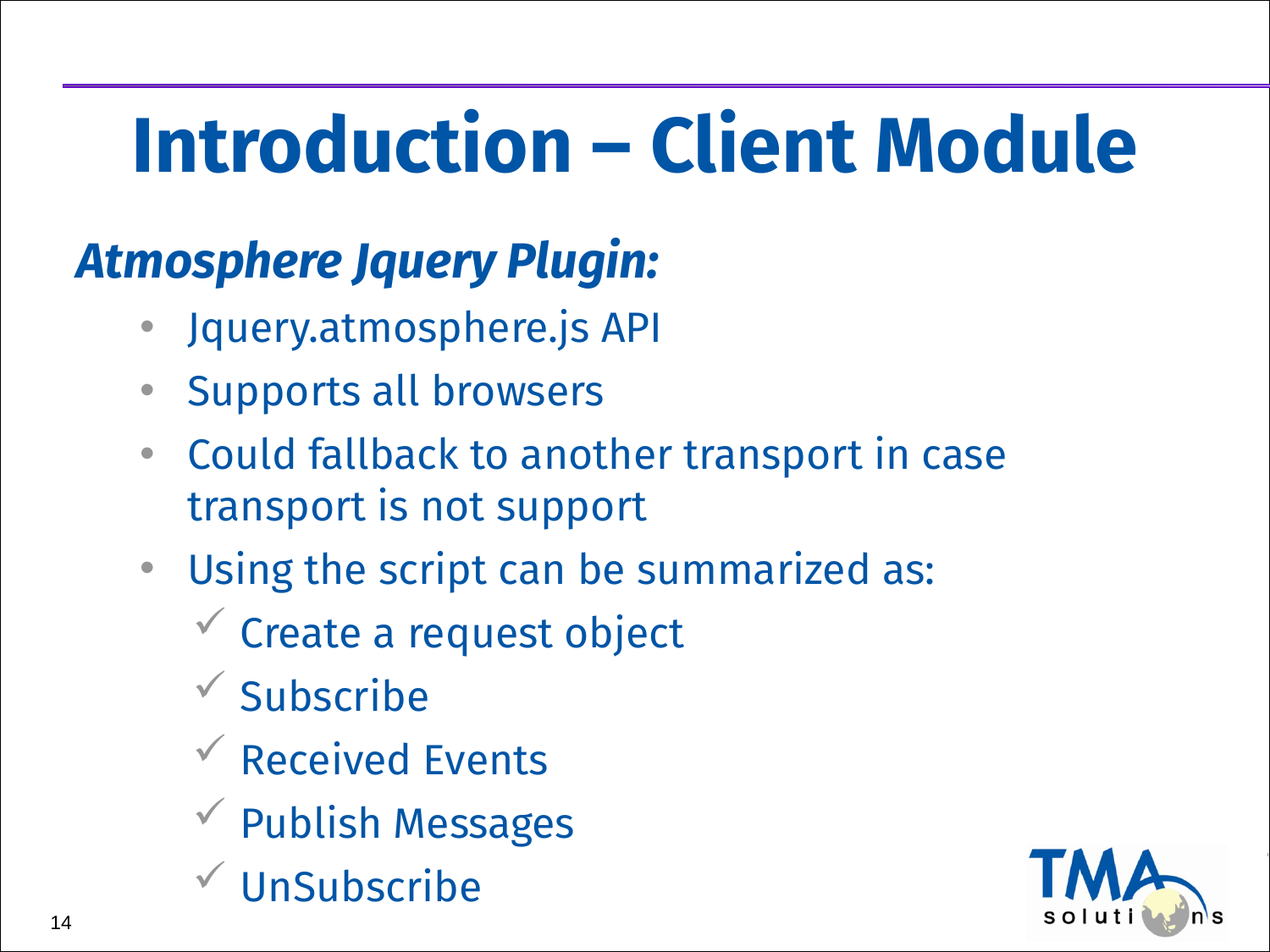

# Introduction – Client Module
Atmosphere Jquery Plugin:
Jquery.atmosphere.js API
Supports all browsers
Could fallback to another transport in case transport is not support
Using the script can be summarized as:
Create a request object
Subscribe
Received Events
Publish Messages
UnSubscribe